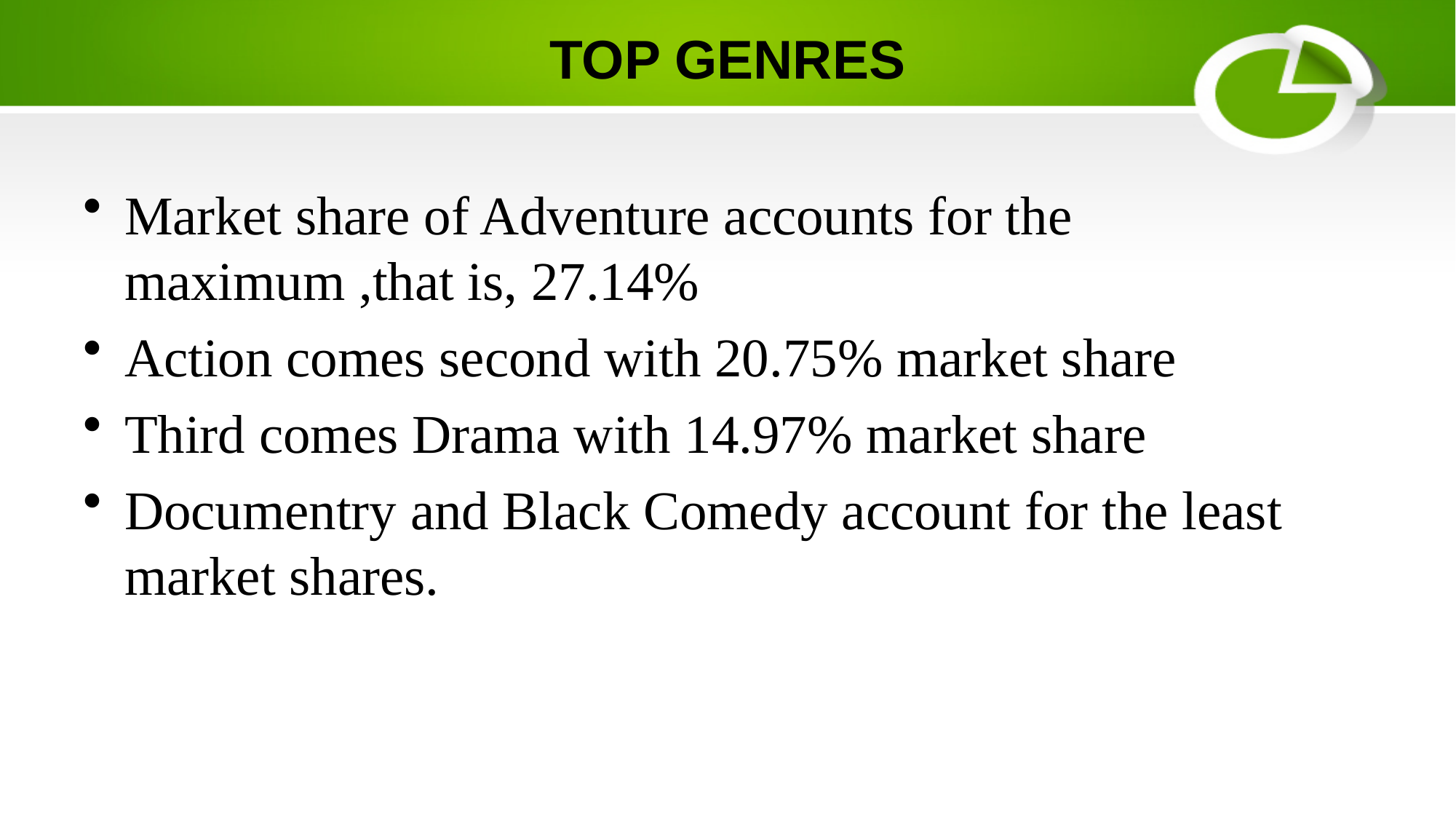

# TOP GENRES
Market share of Adventure accounts for the maximum ,that is, 27.14%
Action comes second with 20.75% market share
Third comes Drama with 14.97% market share
Documentry and Black Comedy account for the least market shares.